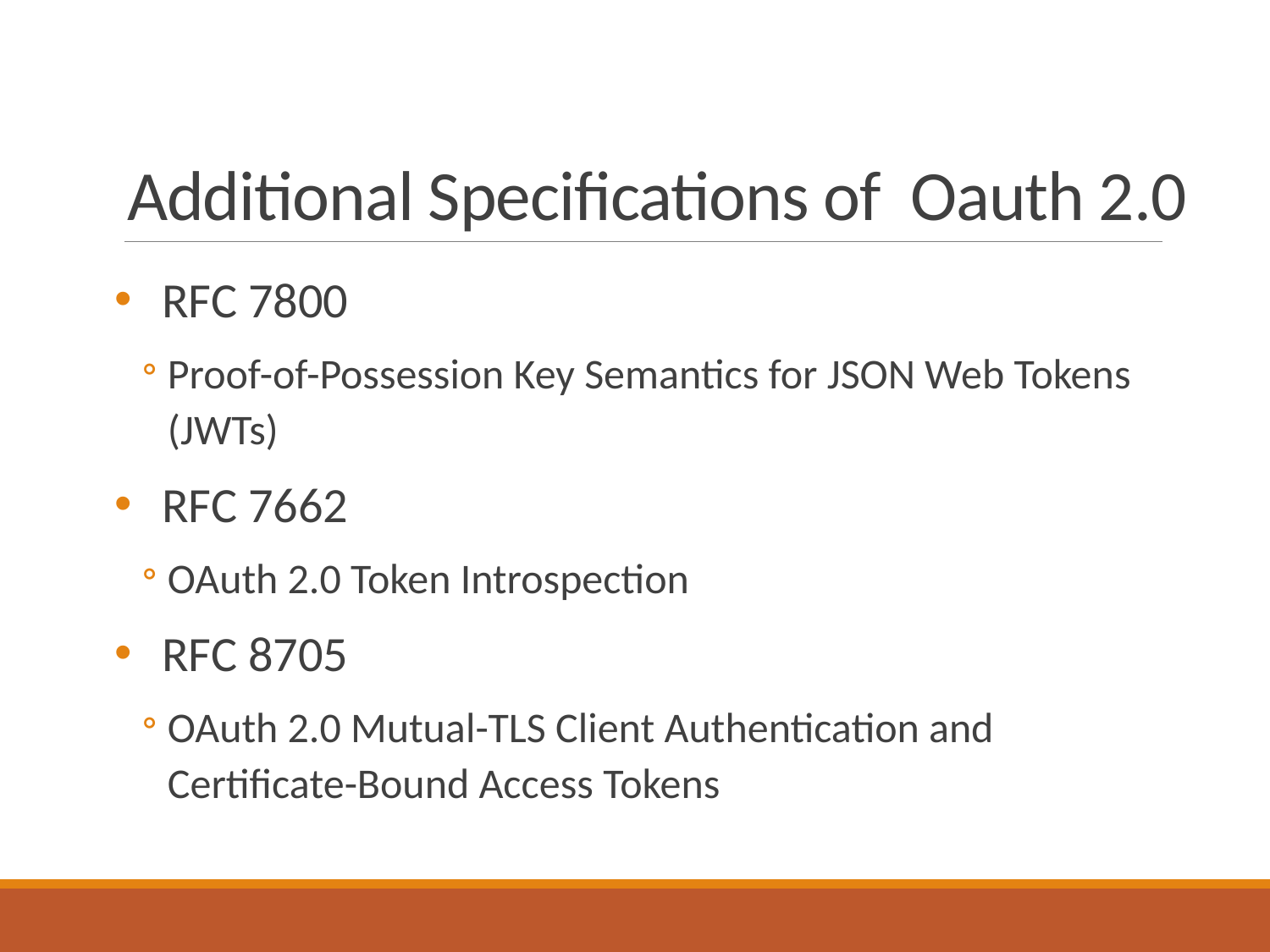

# Additional Specifications of  Oauth 2.0
RFC 7800
Proof-of-Possession Key Semantics for JSON Web Tokens (JWTs)
RFC 7662
OAuth 2.0 Token Introspection
RFC 8705
OAuth 2.0 Mutual-TLS Client Authentication and Certificate-Bound Access Tokens